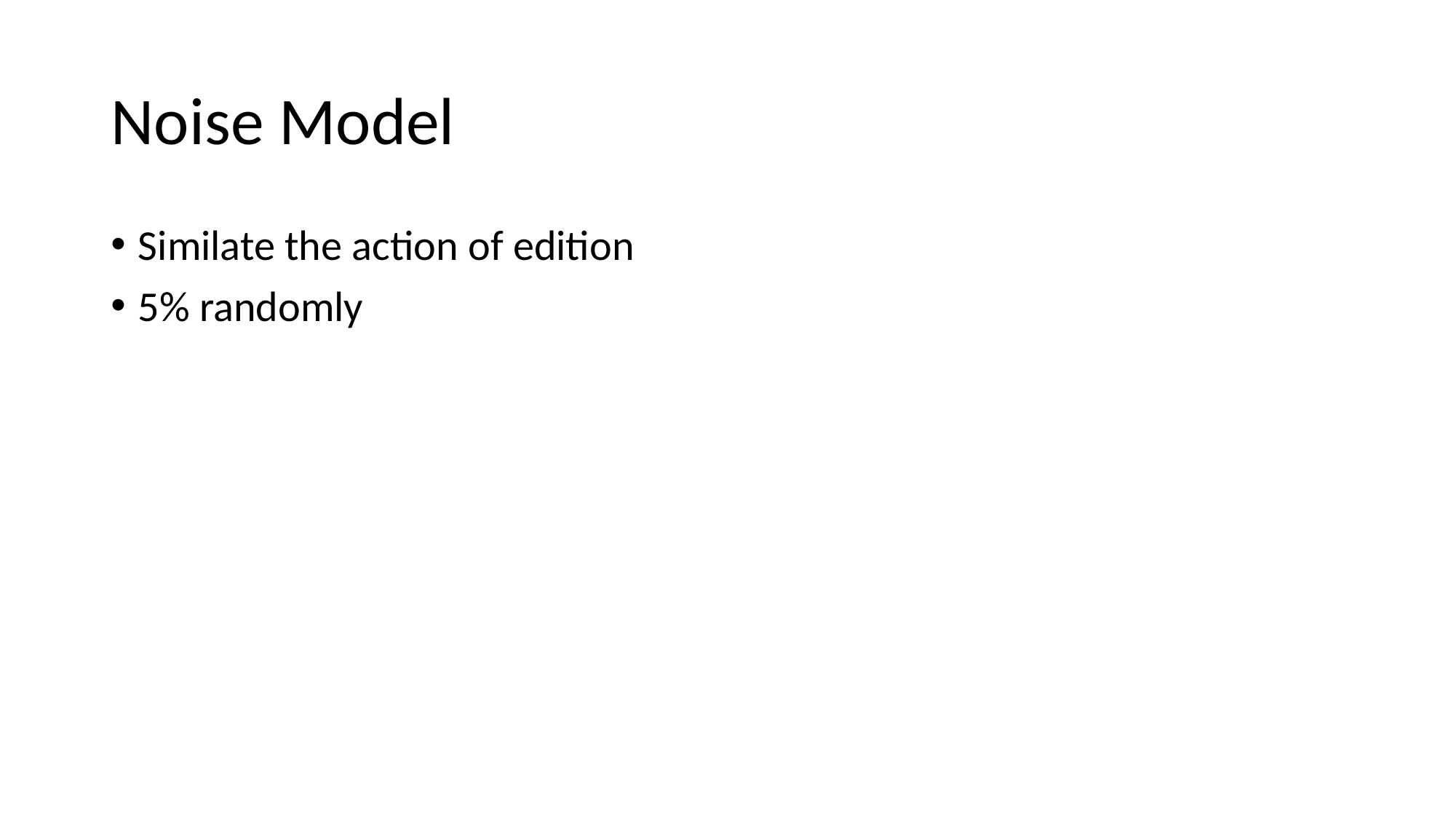

# Noise Model
Similate the action of edition
5% randomly